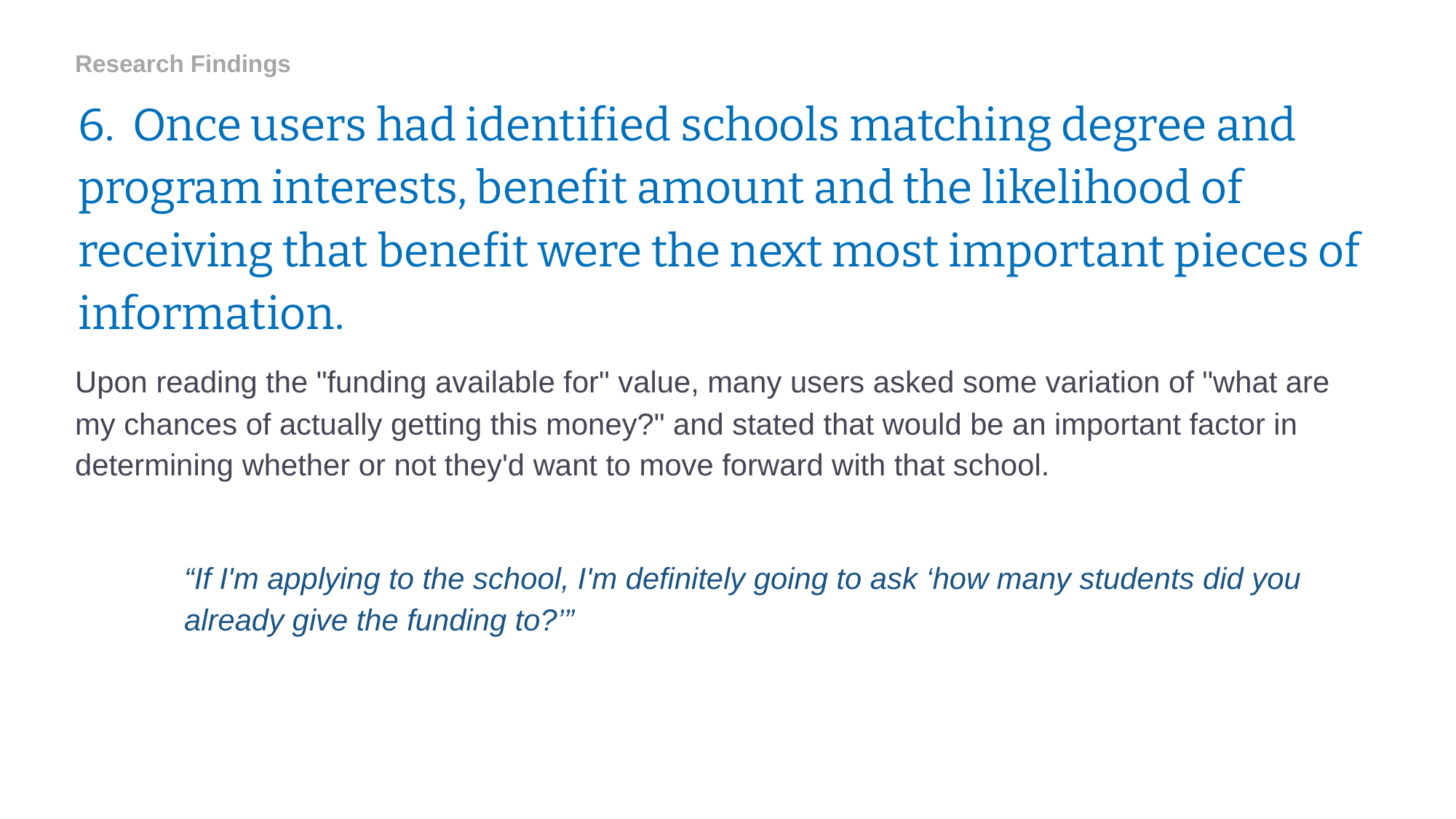

Research Findings
# 6.  Once users had identified schools matching degree and program interests, benefit amount and the likelihood of receiving that benefit were the next most important pieces of information.

Upon reading the "funding available for" value, many users asked some variation of "what are my chances of actually getting this money?" and stated that would be an important factor in determining whether or not they'd want to move forward with that school.

“If I'm applying to the school, I'm definitely going to ask ‘how many students did you already give the funding to?’”